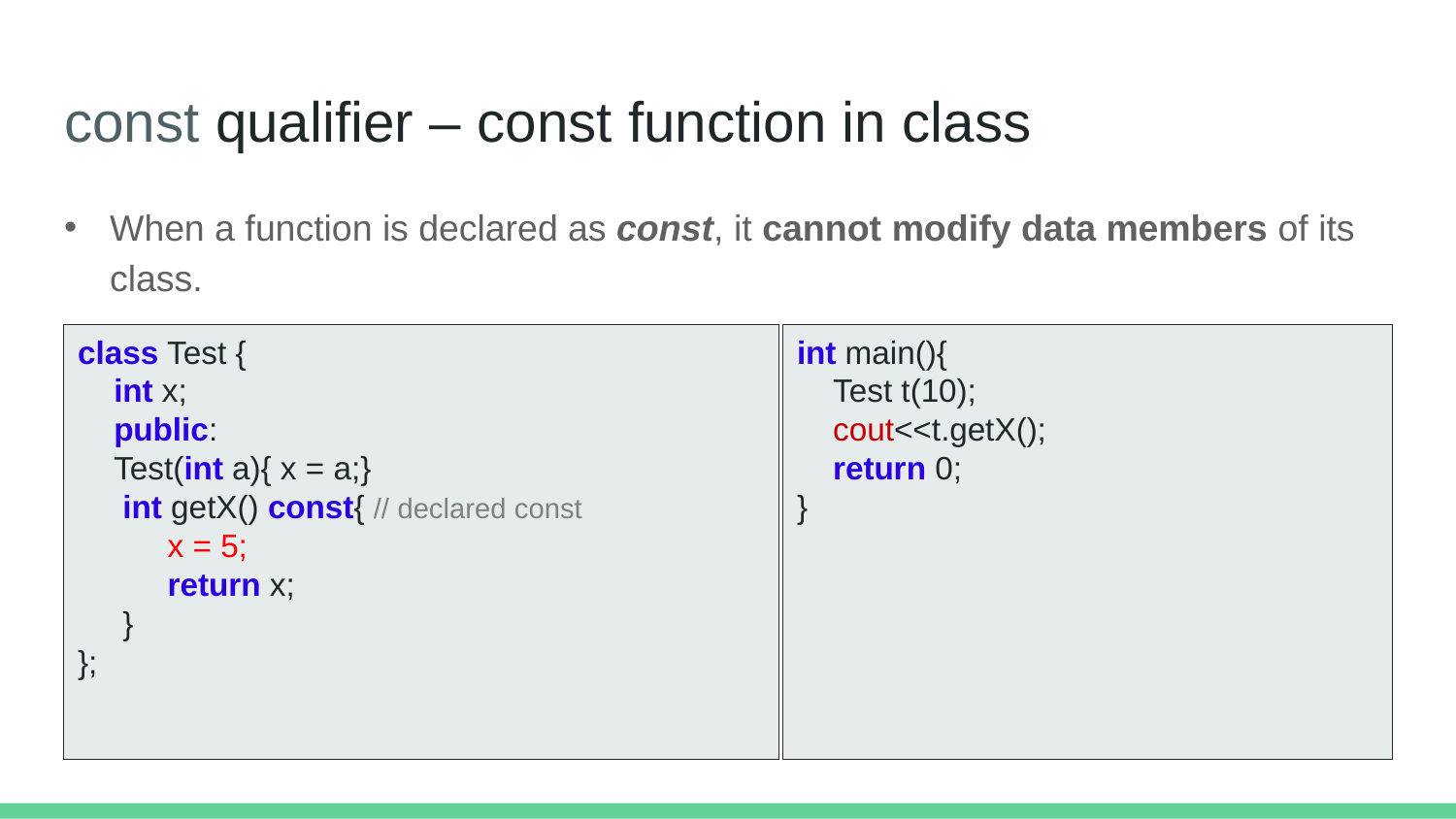

# const qualifier – const function in class
When a function is declared as const, it cannot modify data members of its class.
class Test {
    int x;
    public:
    Test(int a){ x = a;}
     int getX() const{ // declared const
          x = 5;
          return x;
     }
};
int main(){
    Test t(10);
    cout<<t.getX();
    return 0;
}